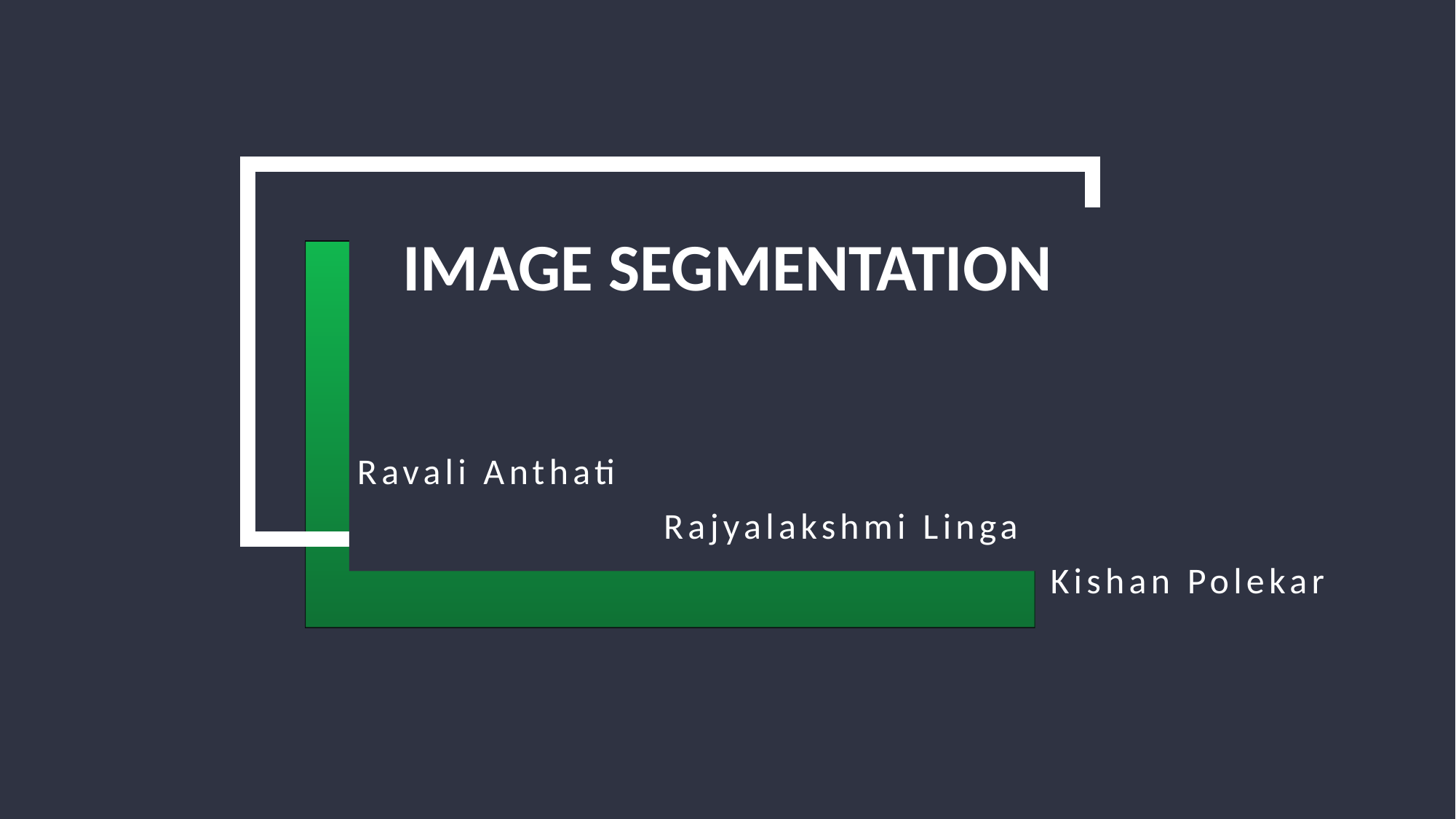

# Image segmentation
Ravali Anthati
Rajyalakshmi Linga
Kishan Polekar